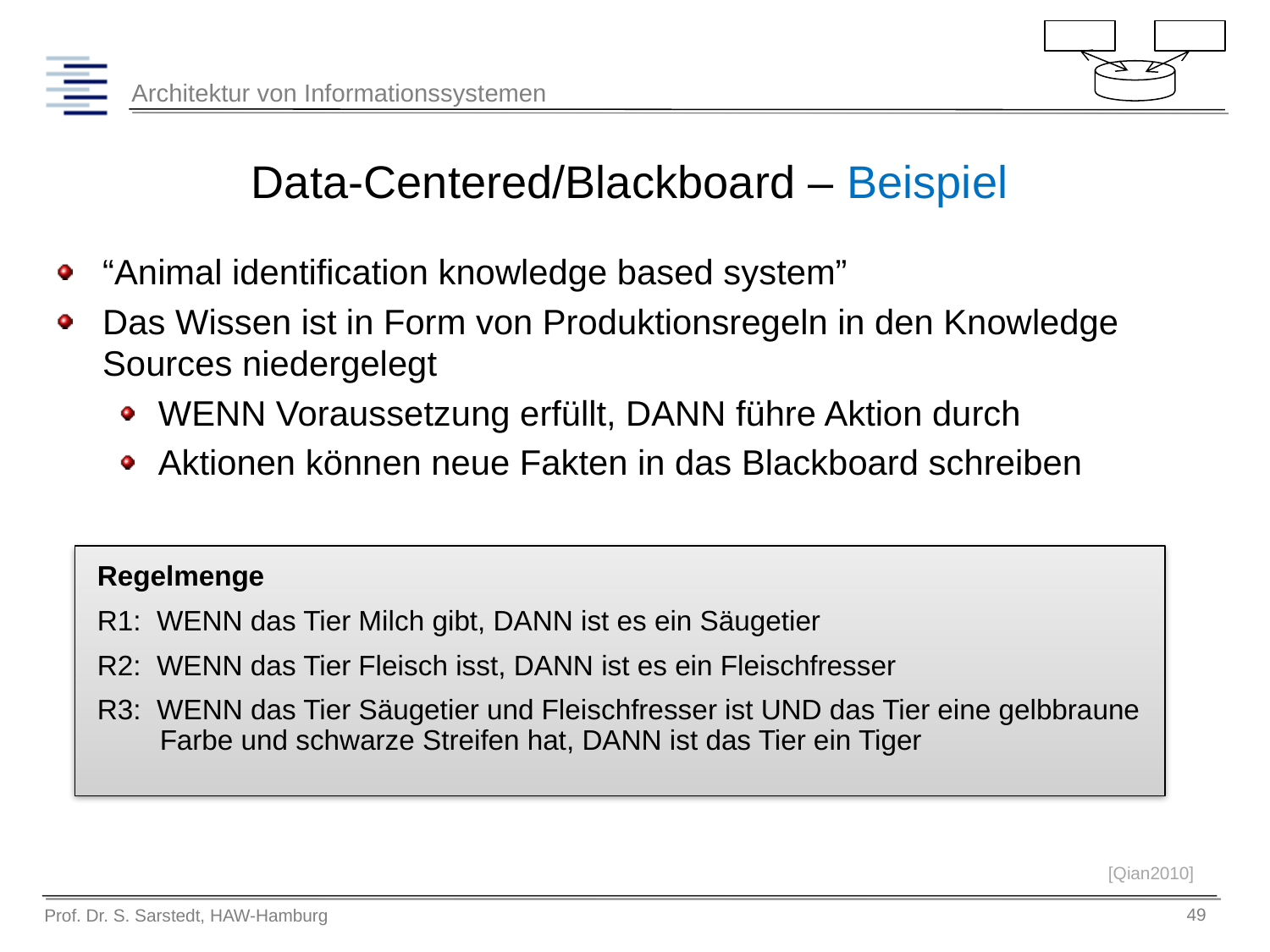

# Data-Centered/Blackboard – Beispiel
“Animal identification knowledge based system”
Das Wissen ist in Form von Produktionsregeln in den Knowledge Sources niedergelegt
WENN Voraussetzung erfüllt, DANN führe Aktion durch
Aktionen können neue Fakten in das Blackboard schreiben

Regelmenge
R1:  WENN das Tier Milch gibt, DANN ist es ein Säugetier
R2:  WENN das Tier Fleisch isst, DANN ist es ein Fleischfresser
R3:  WENN das Tier Säugetier und Fleischfresser ist UND das Tier eine gelbbraune
        Farbe und schwarze Streifen hat, DANN ist das Tier ein Tiger
[Qian2010]